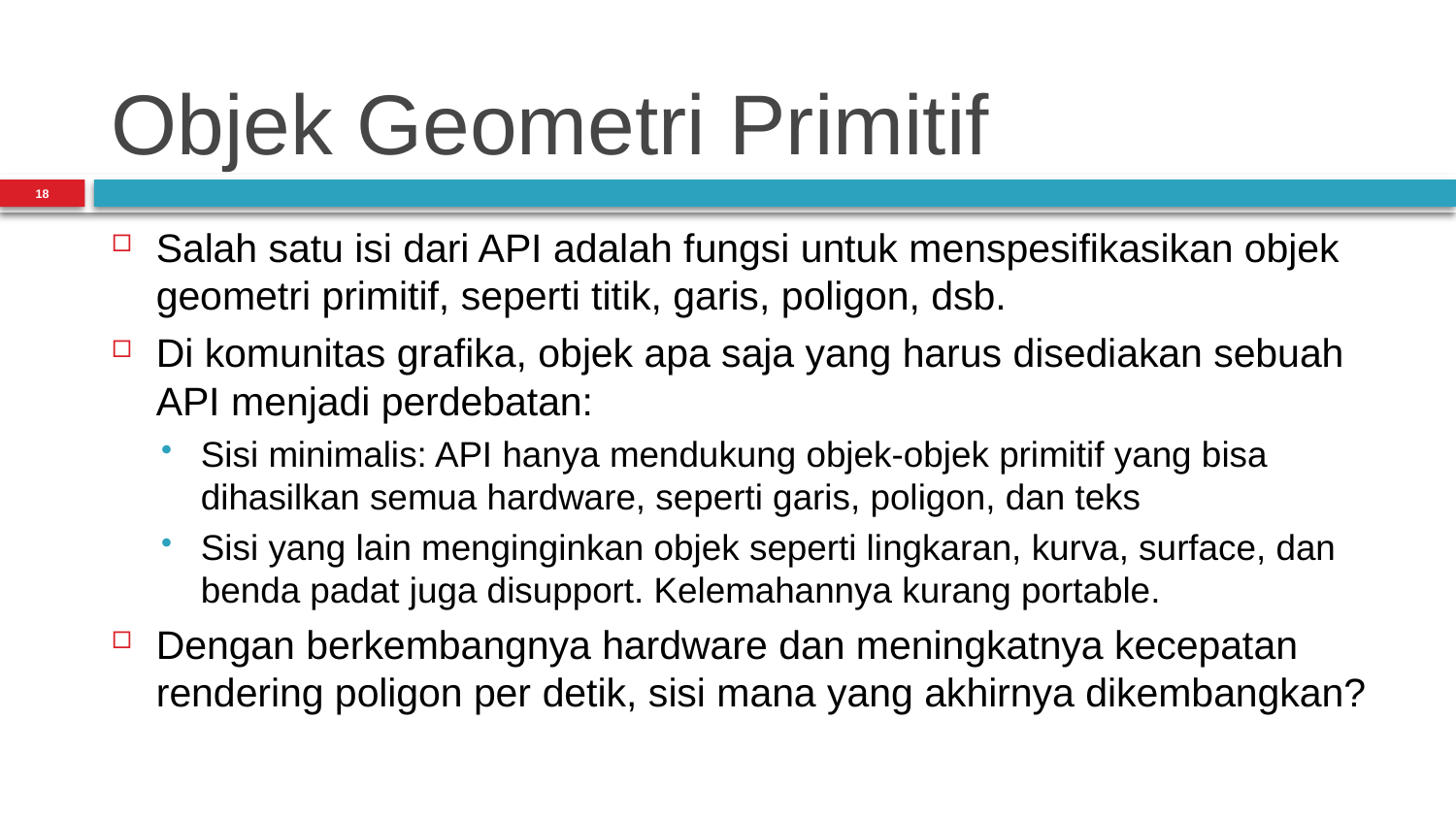

# Objek Geometri Primitif
18
Salah satu isi dari API adalah fungsi untuk menspesifikasikan objek geometri primitif, seperti titik, garis, poligon, dsb.
Di komunitas grafika, objek apa saja yang harus disediakan sebuah API menjadi perdebatan:
Sisi minimalis: API hanya mendukung objek-objek primitif yang bisa dihasilkan semua hardware, seperti garis, poligon, dan teks
Sisi yang lain menginginkan objek seperti lingkaran, kurva, surface, dan benda padat juga disupport. Kelemahannya kurang portable.
Dengan berkembangnya hardware dan meningkatnya kecepatan rendering poligon per detik, sisi mana yang akhirnya dikembangkan?